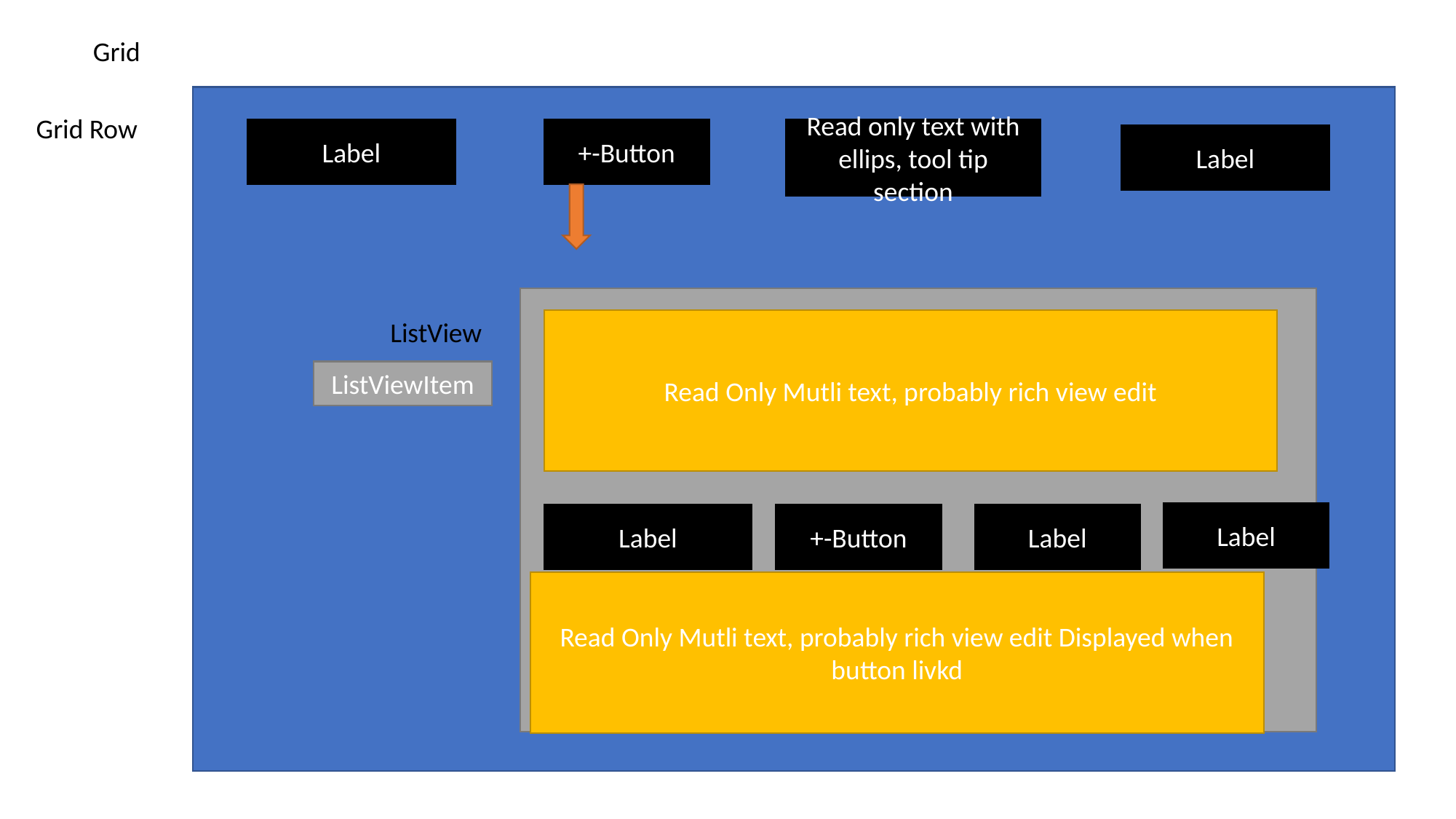

Grid

Grid Row
Label
+-Button
Read only text with ellips, tool tip section
Label

ListView
Read Only Mutli text, probably rich view edit
ListViewItem
Label
+-Button
Label
Label
Read Only Mutli text, probably rich view edit Displayed when button livkd